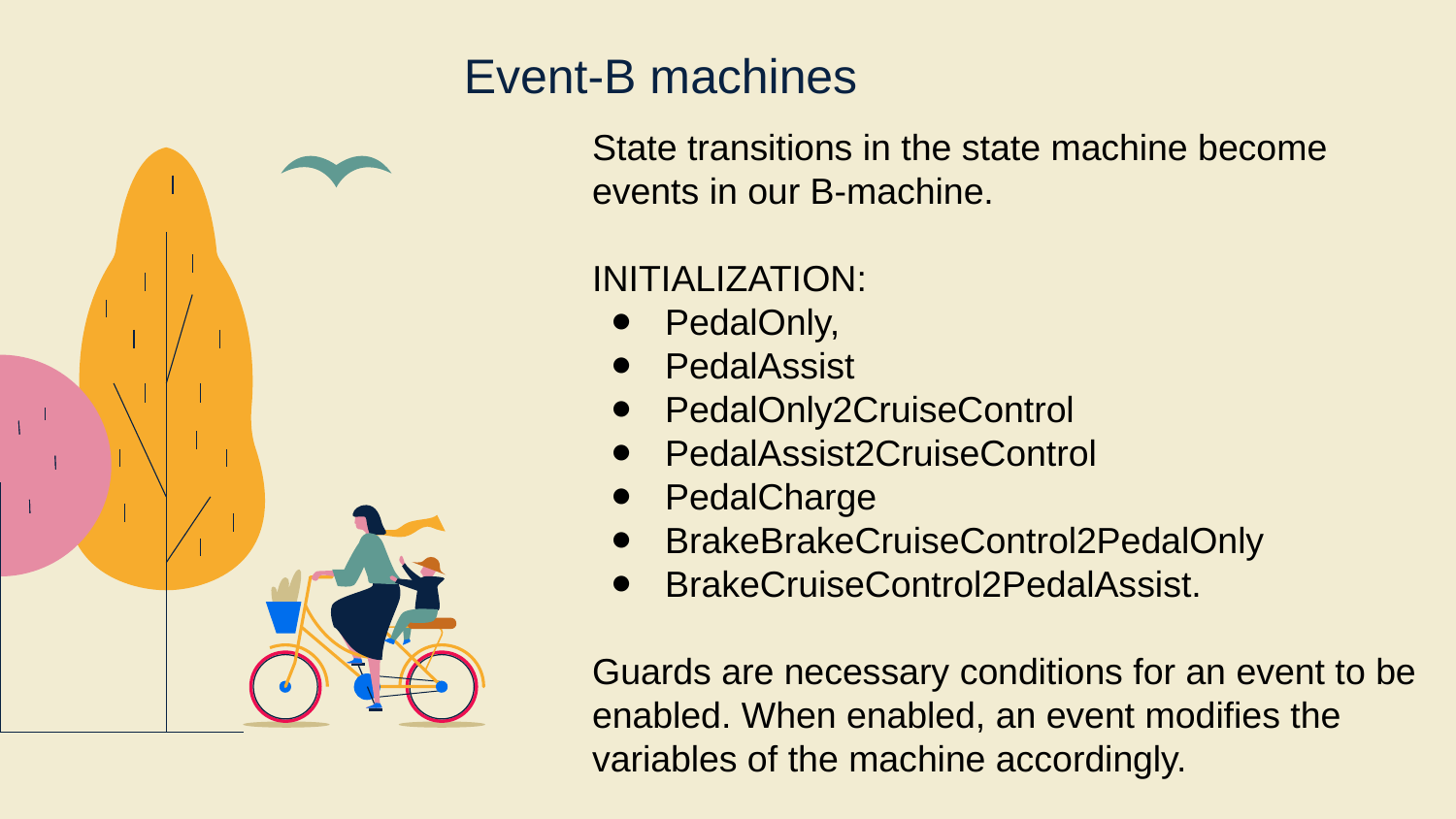

Event-B machines
State transitions in the state machine become events in our B-machine.

INITIALIZATION:
PedalOnly,
PedalAssist
PedalOnly2CruiseControl
PedalAssist2CruiseControl
PedalCharge
BrakeBrakeCruiseControl2PedalOnly
BrakeCruiseControl2PedalAssist.

Guards are necessary conditions for an event to be enabled. When enabled, an event modifies the variables of the machine accordingly.